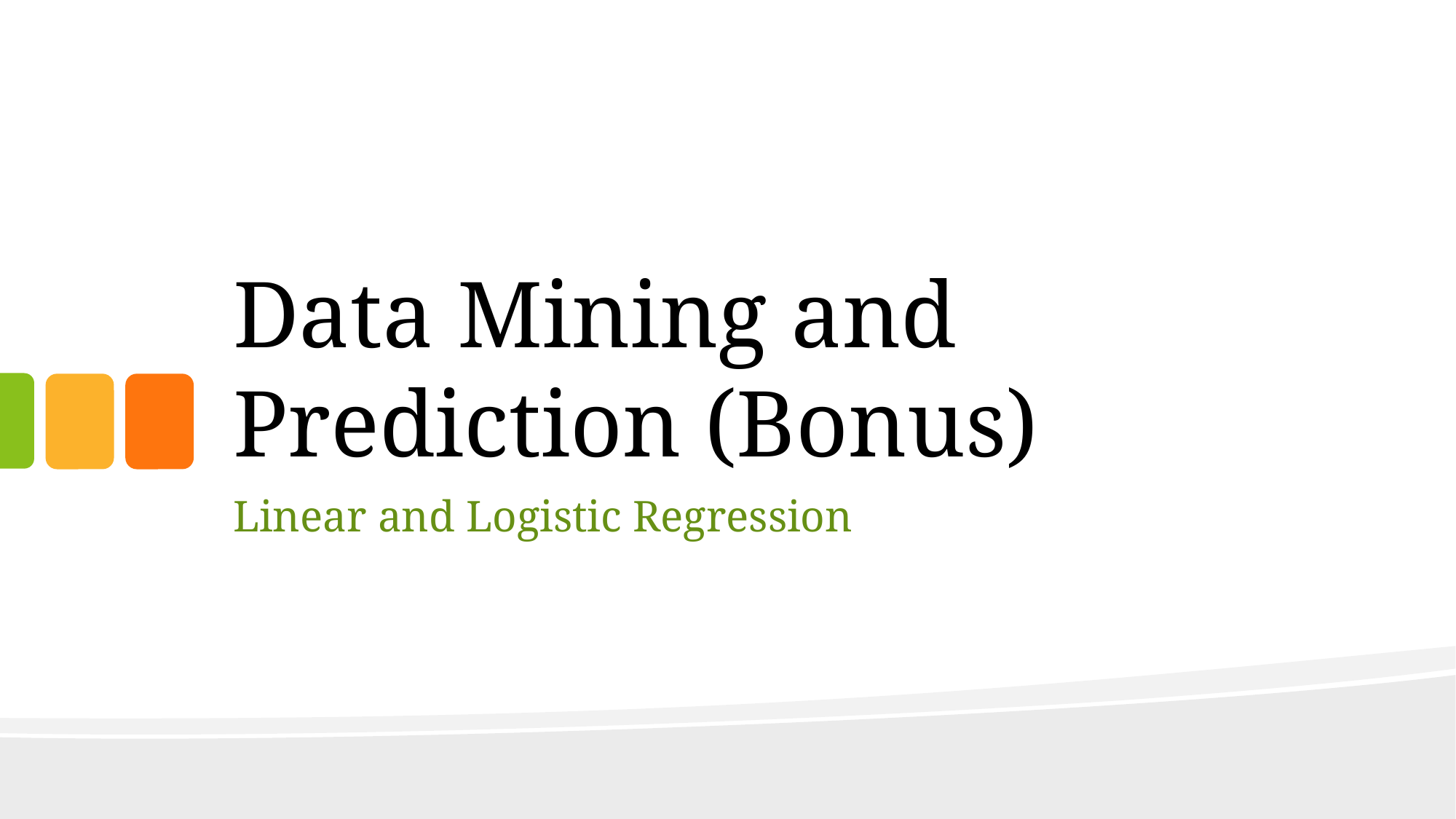

# Data Mining and Prediction (Bonus)
Linear and Logistic Regression